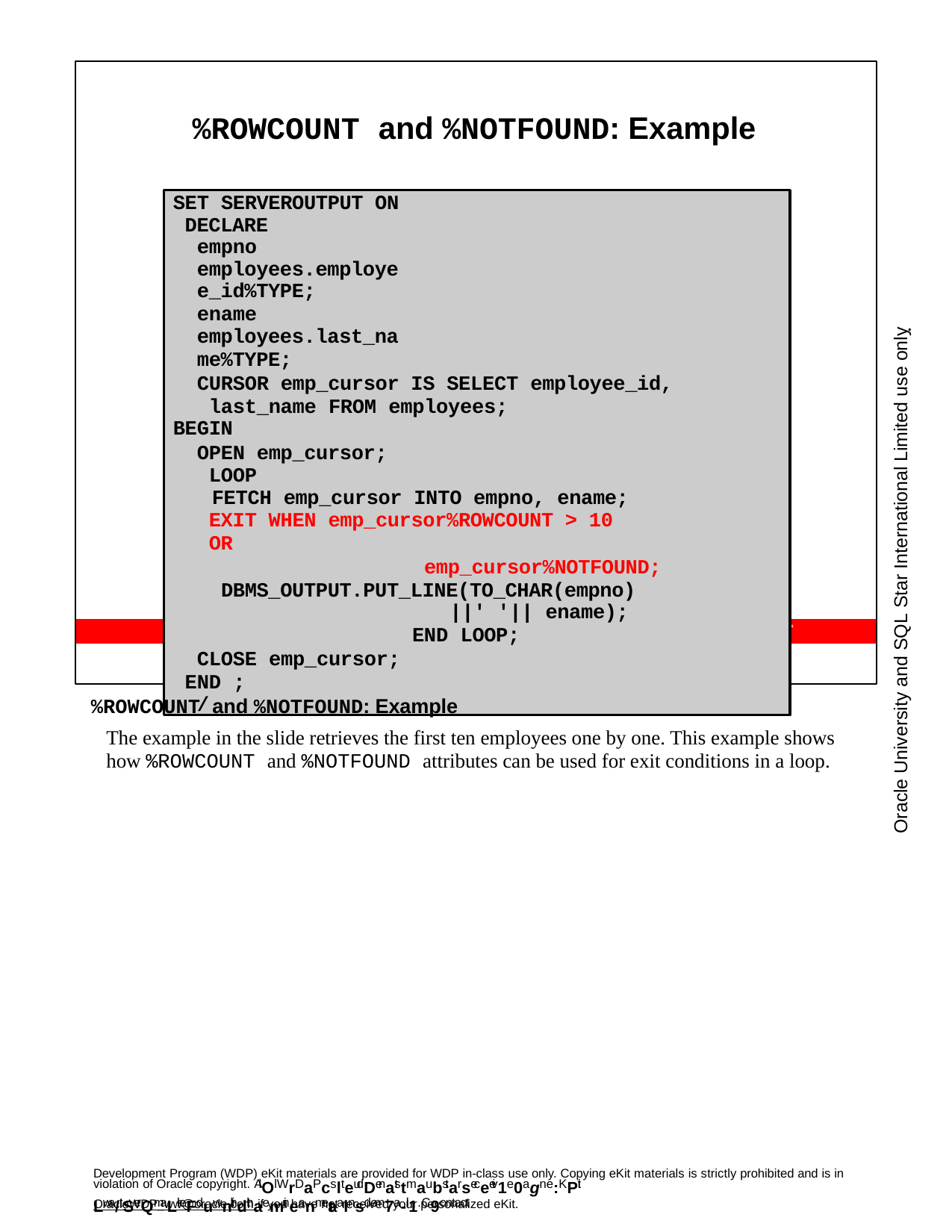

%ROWCOUNT and %NOTFOUND: Example

Copyright © 2006, Oracle. All rights reserved.
SET SERVEROUTPUT ON  DECLARE
empno	employees.employee_id%TYPE;
ename	employees.last_name%TYPE;
CURSOR emp_cursor IS SELECT employee_id,  last_name FROM employees;
BEGIN
OPEN emp_cursor;  LOOP
FETCH emp_cursor INTO empno, ename;
EXIT WHEN emp_cursor%ROWCOUNT > 10 OR
emp_cursor%NOTFOUND;  DBMS_OUTPUT.PUT_LINE(TO_CHAR(empno)
||' '|| ename);
END LOOP;
CLOSE emp_cursor;  END ;
/
Oracle University and SQL Star International Limited use onlyฺ

%ROWCOUNT and %NOTFOUND: Example
The example in the slide retrieves the first ten employees one by one. This example shows  how %ROWCOUNT and %NOTFOUND attributes can be used for exit conditions in a loop.
Development Program (WDP) eKit materials are provided for WDP in-class use only. Copying eKit materials is strictly prohibited and is in
violation of Oracle copyright. AlOl WrDaPcslteudDenatstmaubstarseceeiv1e0agn e:KPit Lwa/tSerQmaLrkeFduwnithdthaemir neanmetaalnsd em7a-il1. C9ontact
OracleWDP_ww@oracle.com if you have not received your personalized eKit.